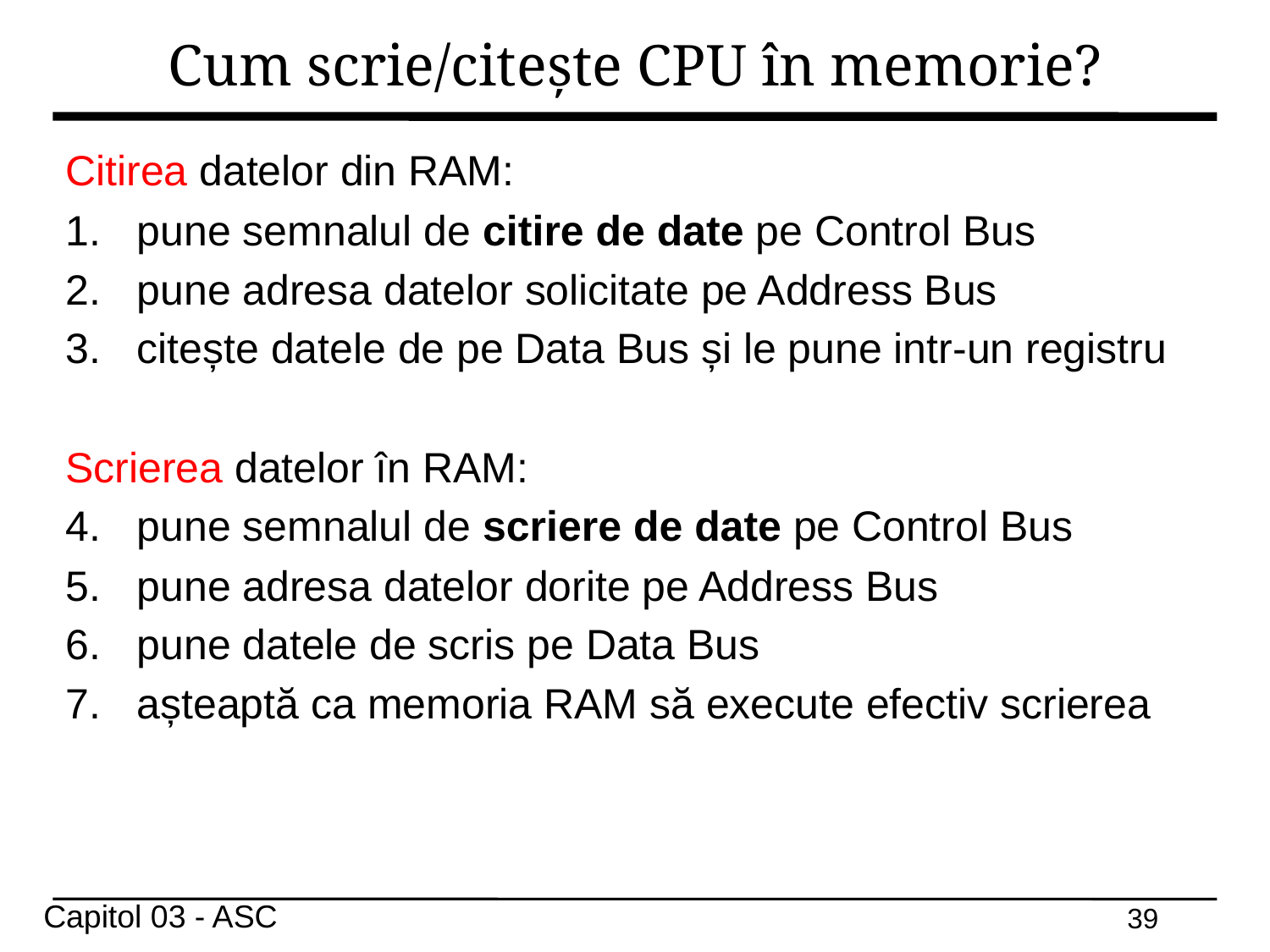

# Cum scrie/citește CPU în memorie?
Citirea datelor din RAM:
pune semnalul de citire de date pe Control Bus
pune adresa datelor solicitate pe Address Bus
citește datele de pe Data Bus și le pune intr-un registru

Scrierea datelor în RAM:
pune semnalul de scriere de date pe Control Bus
pune adresa datelor dorite pe Address Bus
pune datele de scris pe Data Bus
așteaptă ca memoria RAM să execute efectiv scrierea